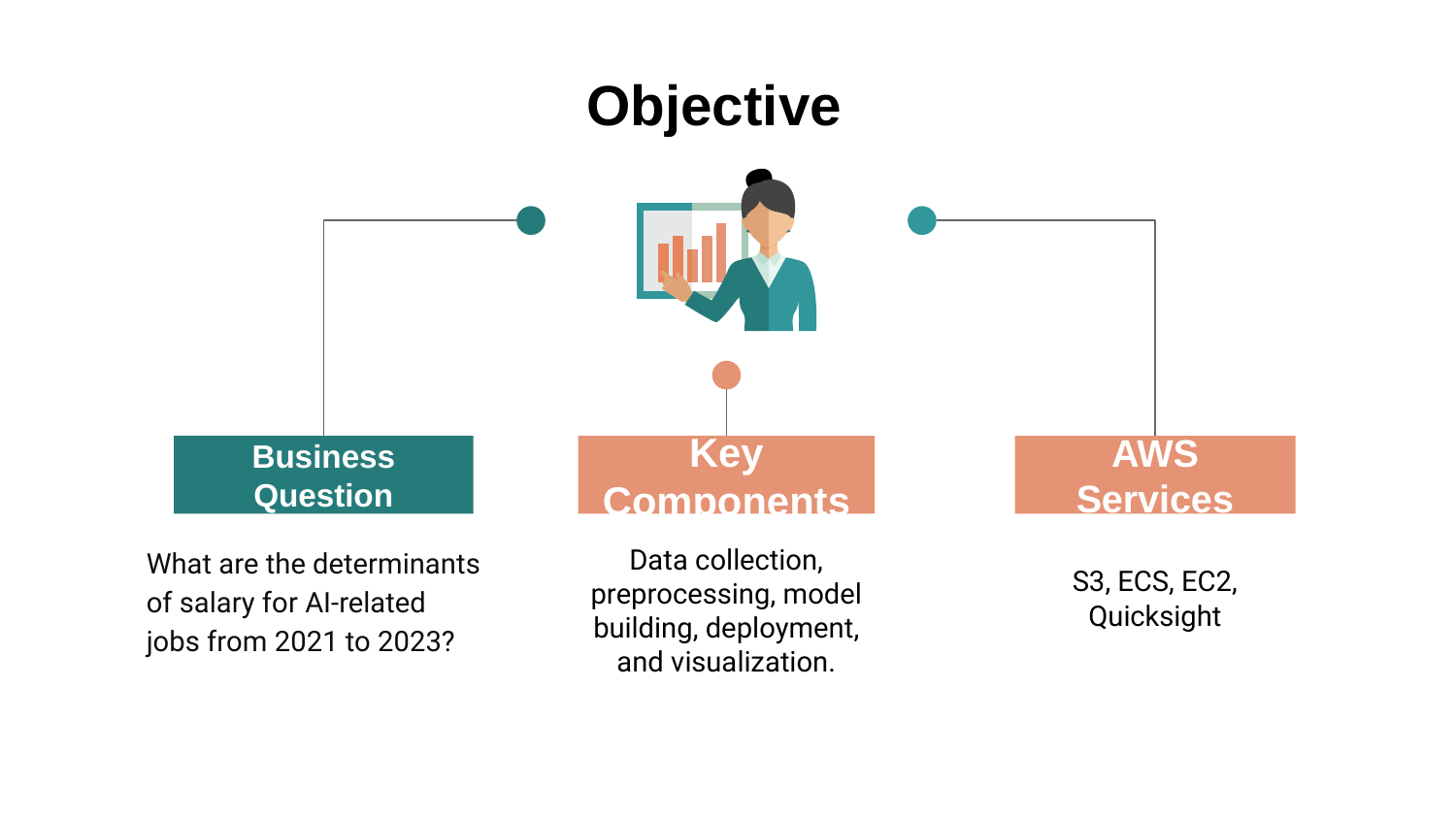

# Objective

AWS Services
S3, ECS, EC2, Quicksight
Key Components
Data collection, preprocessing, model building, deployment, and visualization.

Business Question
What are the determinants of salary for AI-related jobs from 2021 to 2023?